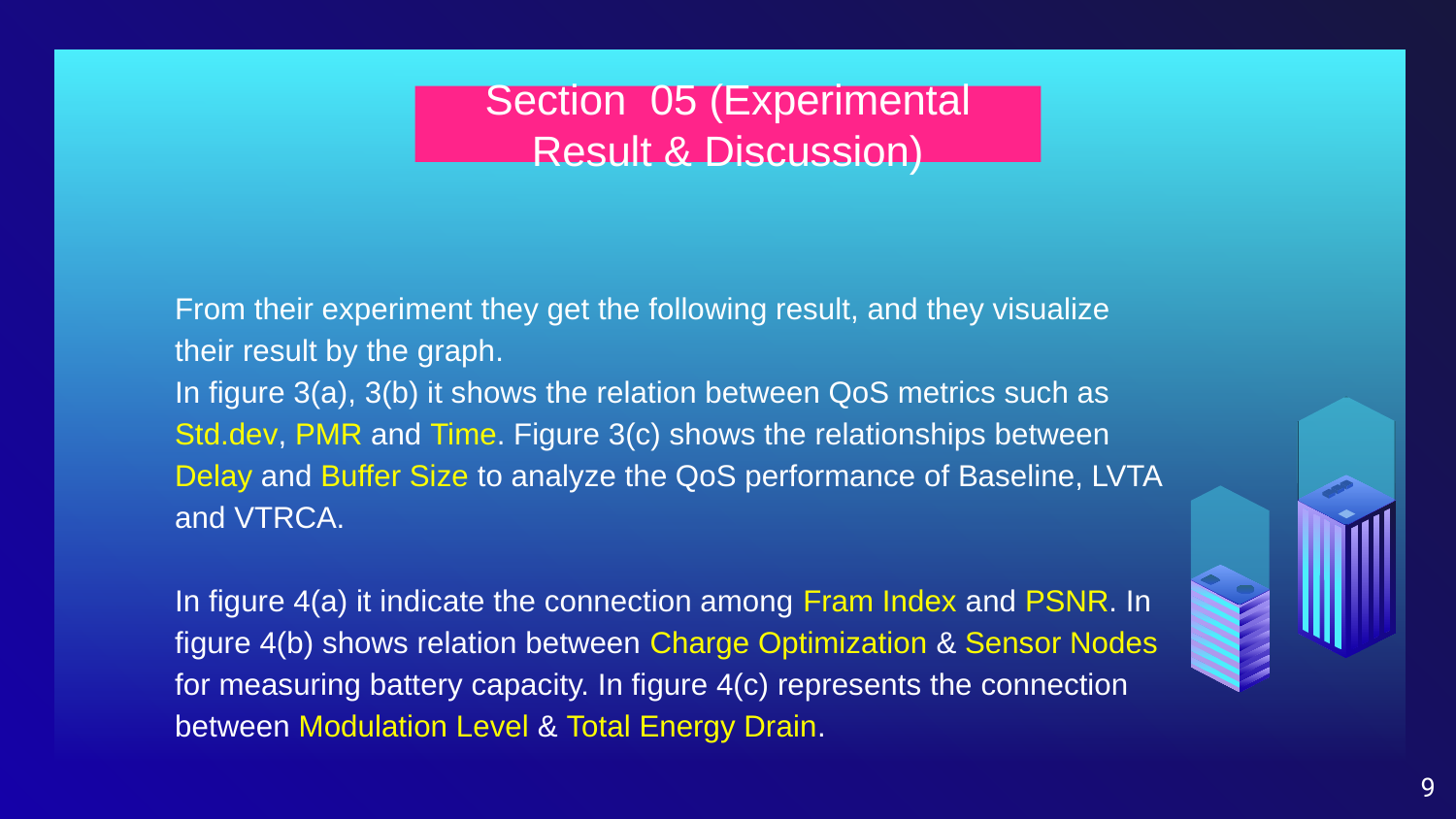

# Section  05 (Experimental Result & Discussion)
From their experiment they get the following result, and they visualize their result by the graph.
In figure 3(a), 3(b) it shows the relation between QoS metrics such as Std.dev, PMR and Time. Figure 3(c) shows the relationships between Delay and Buffer Size to analyze the QoS performance of Baseline, LVTA and VTRCA.

In figure 4(a) it indicate the connection among Fram Index and PSNR. In figure 4(b) shows relation between Charge Optimization & Sensor Nodes for measuring battery capacity. In figure 4(c) represents the connection between Modulation Level & Total Energy Drain.

9